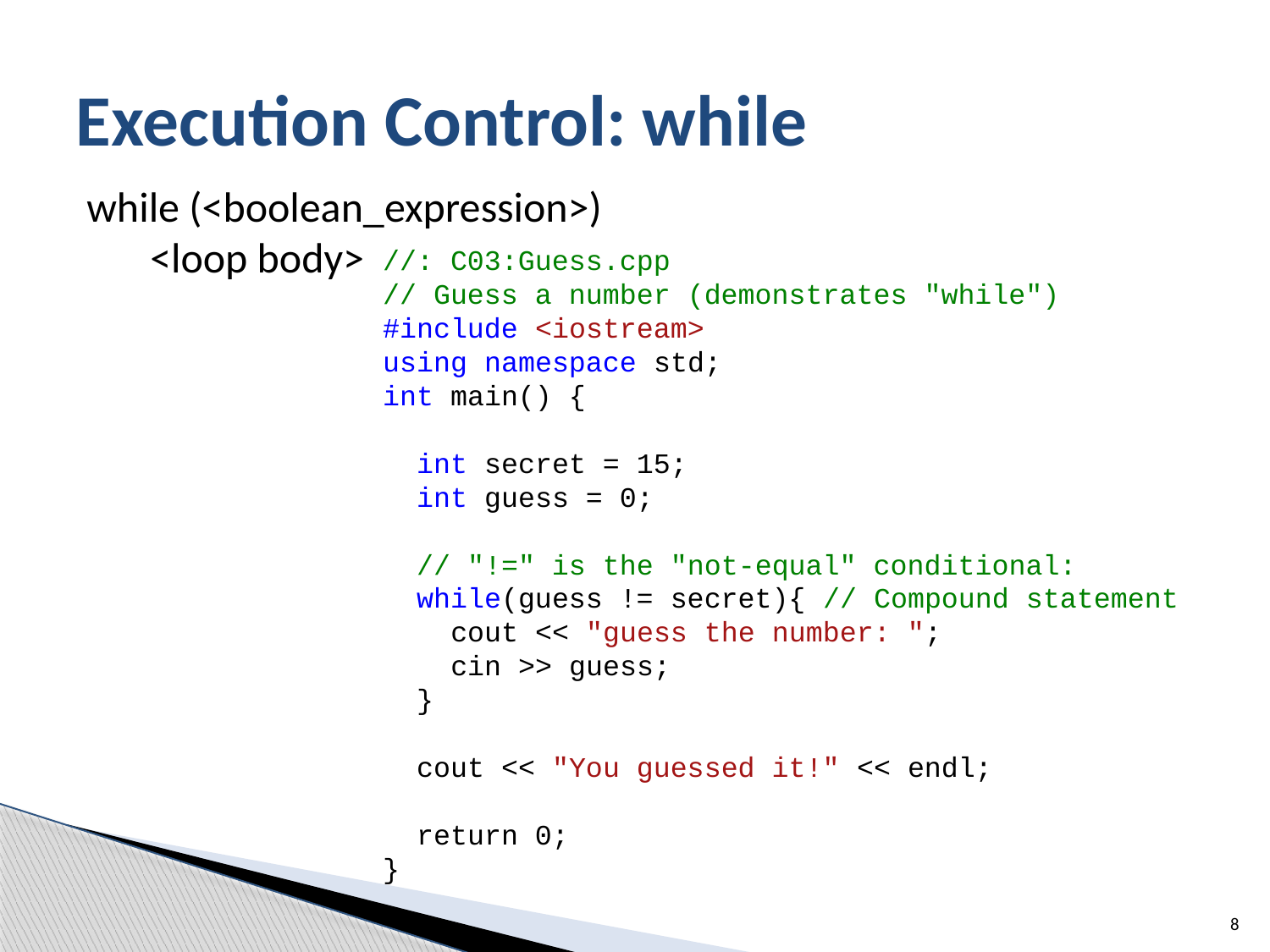

# Execution Control: while
while (<boolean_expression>)
<loop body>
//: C03:Guess.cpp
// Guess a number (demonstrates "while")
#include <iostream>
using namespace std;
int main() {

  int secret = 15;
  int guess = 0;

  // "!=" is the "not-equal" conditional:
  while(guess != secret){ // Compound statement
    cout << "guess the number: ";
    cin >> guess;
  }

  cout << "You guessed it!" << endl;

  return 0;
}
8